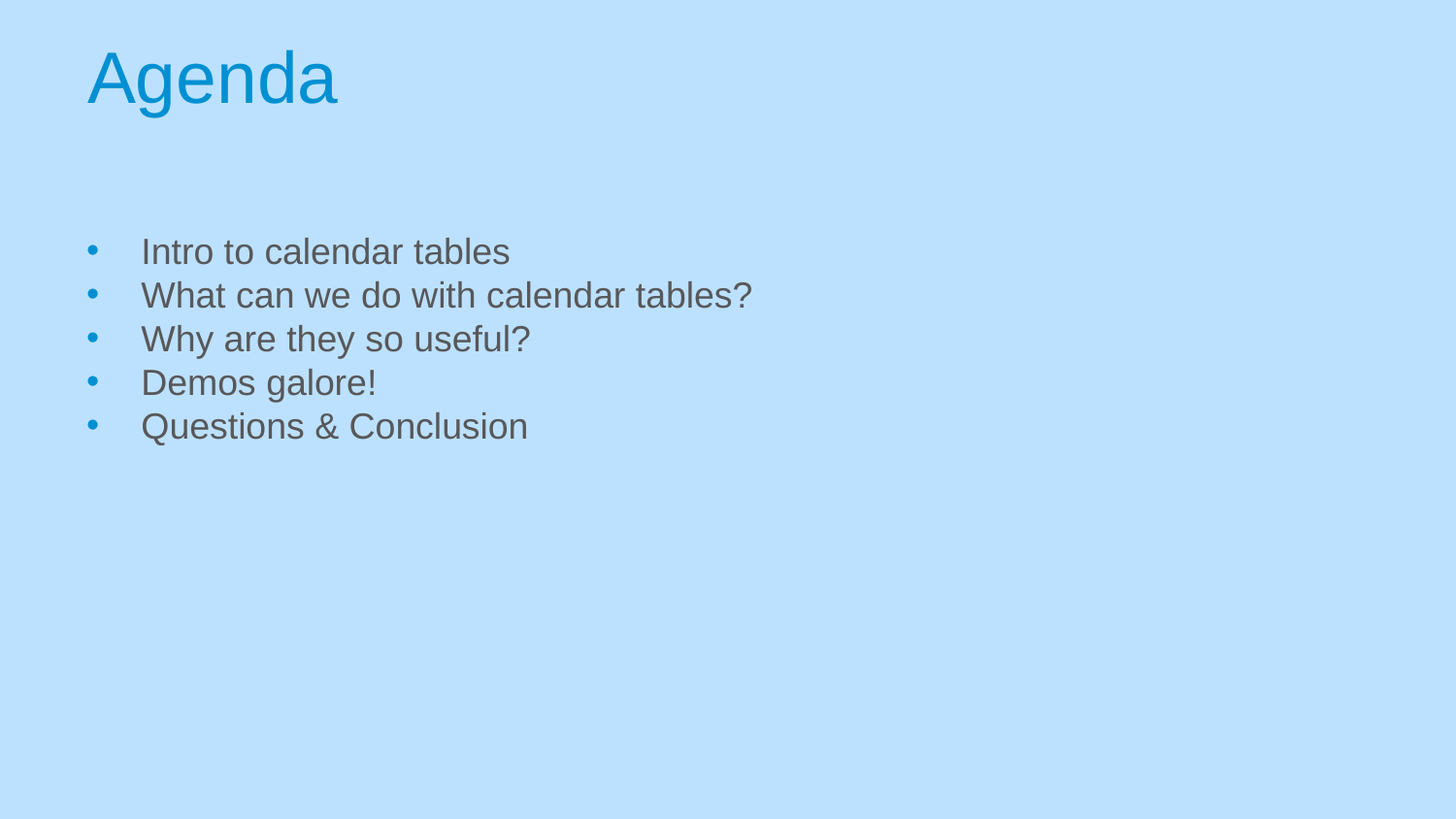

# Agenda
Intro to calendar tables
What can we do with calendar tables?
Why are they so useful?
Demos galore!
Questions & Conclusion